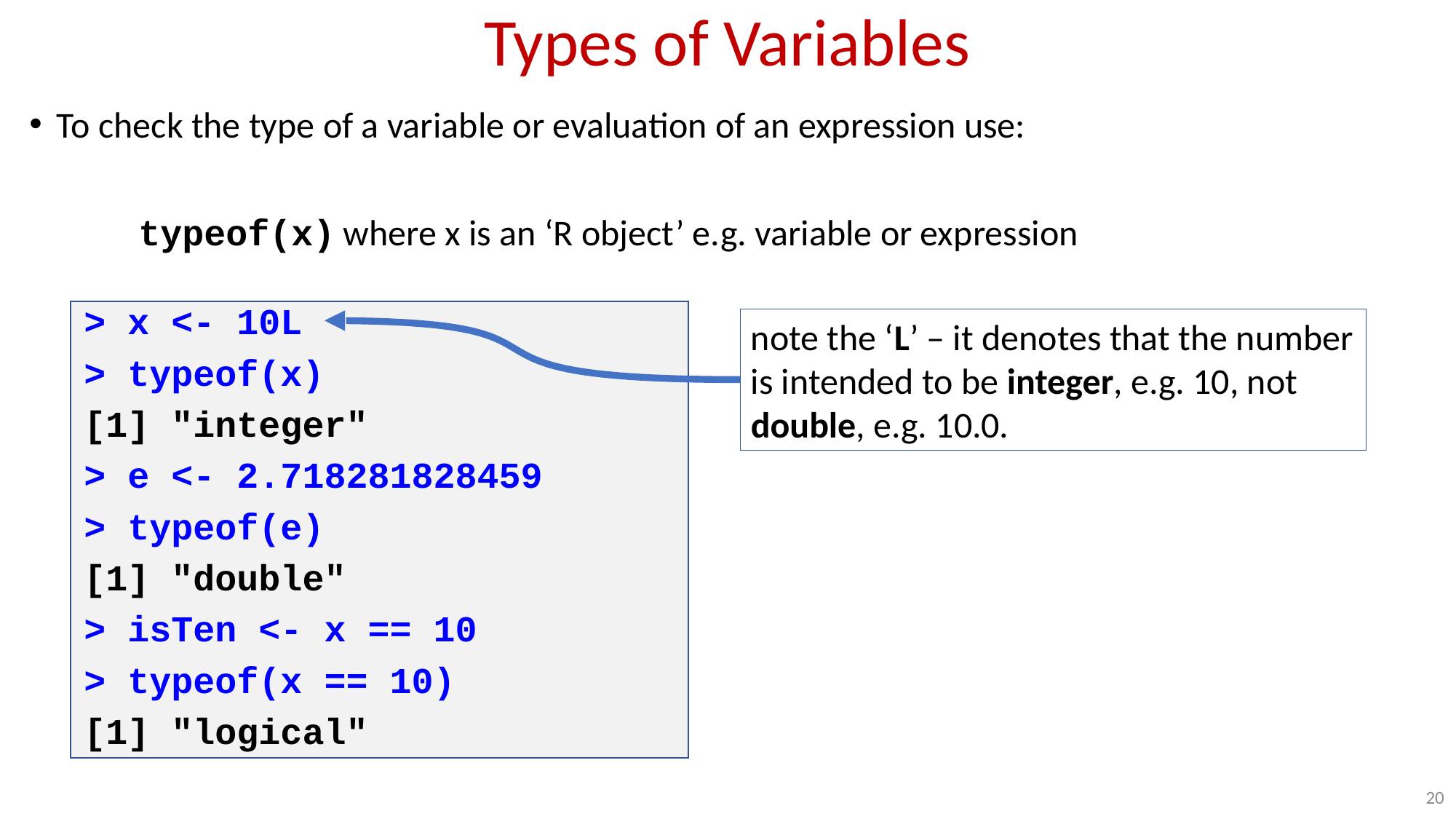

# Types of Variables
To check the type of a variable or evaluation of an expression use:

	typeof(x) where x is an ‘R object’ e.g. variable or expression

> x <- 10L
> typeof(x)
[1] "integer"
> e <- 2.718281828459
> typeof(e)
[1] "double"
> isTen <- x == 10
> typeof(x == 10)
[1] "logical"

note the ‘L’ – it denotes that the number
is intended to be integer, e.g. 10, not
double, e.g. 10.0.
20